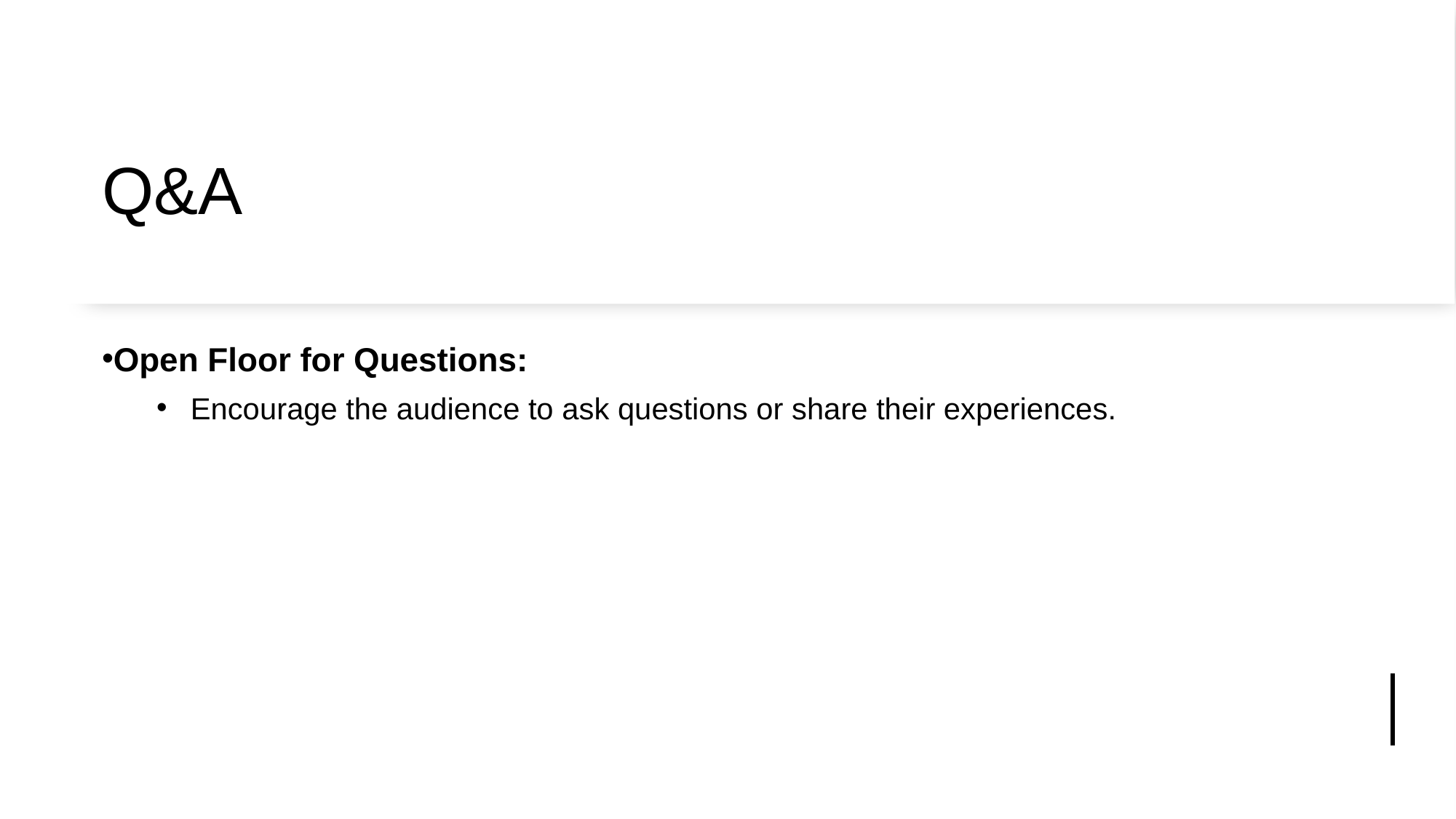

# Q&A
Open Floor for Questions:
Encourage the audience to ask questions or share their experiences.